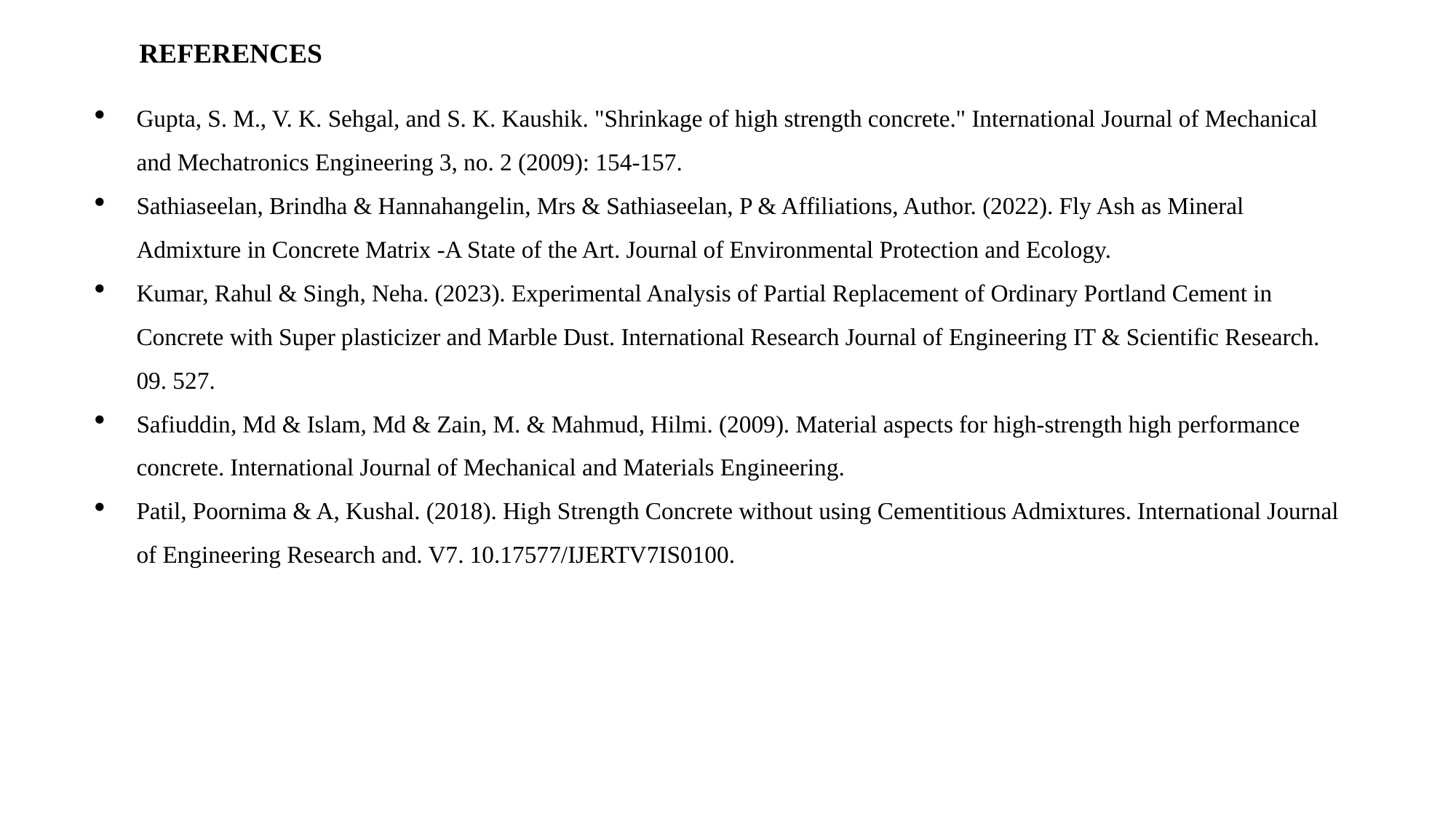

# REFERENCES
Gupta, S. M., V. K. Sehgal, and S. K. Kaushik. "Shrinkage of high strength concrete." International Journal of Mechanical and Mechatronics Engineering 3, no. 2 (2009): 154-157.
Sathiaseelan, Brindha & Hannahangelin, Mrs & Sathiaseelan, P & Affiliations, Author. (2022). Fly Ash as Mineral Admixture in Concrete Matrix -A State of the Art. Journal of Environmental Protection and Ecology.
Kumar, Rahul & Singh, Neha. (2023). Experimental Analysis of Partial Replacement of Ordinary Portland Cement in Concrete with Super plasticizer and Marble Dust. International Research Journal of Engineering IT & Scientific Research. 09. 527.
Safiuddin, Md & Islam, Md & Zain, M. & Mahmud, Hilmi. (2009). Material aspects for high-strength high performance concrete. International Journal of Mechanical and Materials Engineering.
Patil, Poornima & A, Kushal. (2018). High Strength Concrete without using Cementitious Admixtures. International Journal of Engineering Research and. V7. 10.17577/IJERTV7IS0100.